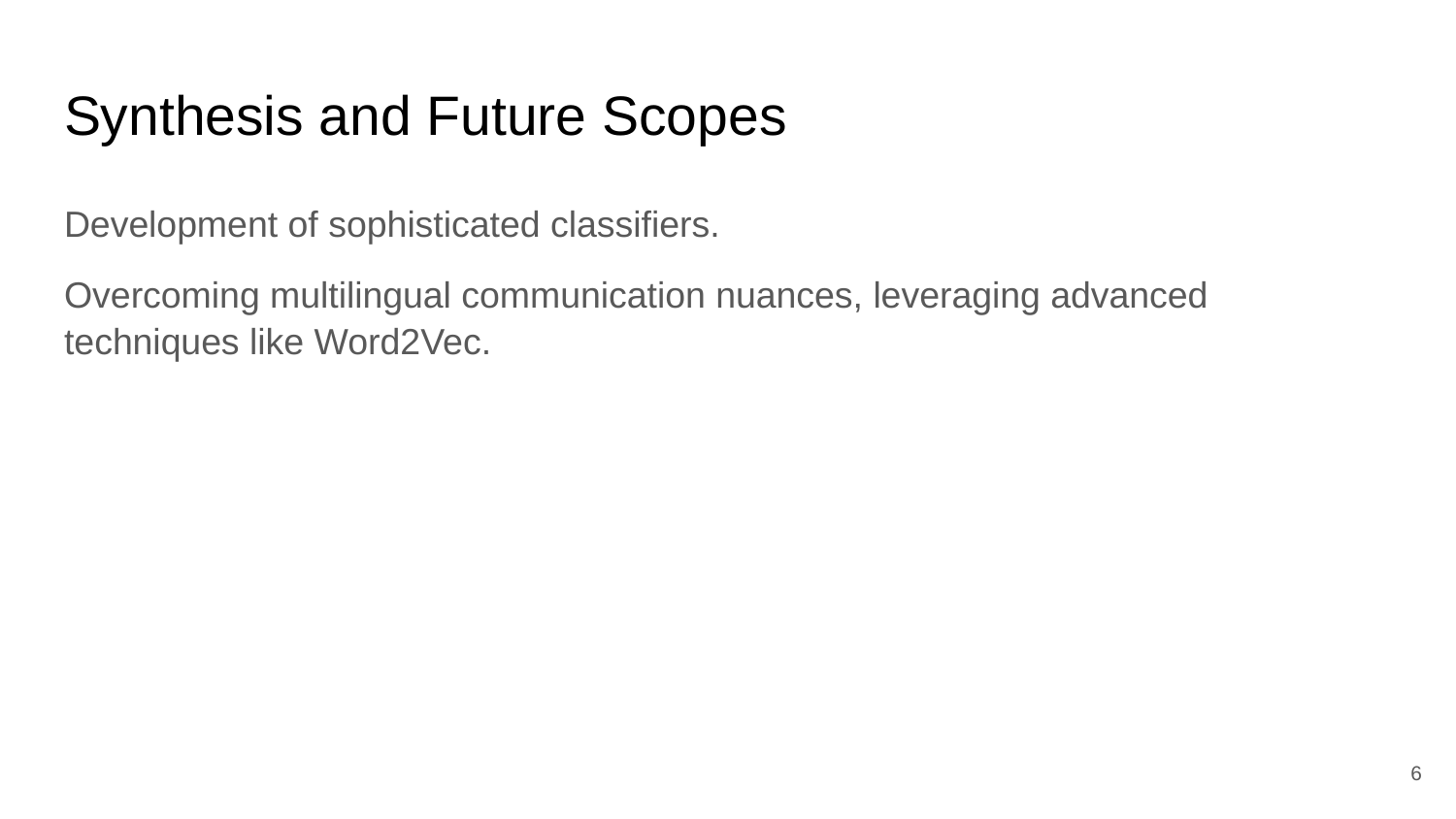

# Synthesis and Future Scopes
Development of sophisticated classifiers.
Overcoming multilingual communication nuances, leveraging advanced techniques like Word2Vec.
6